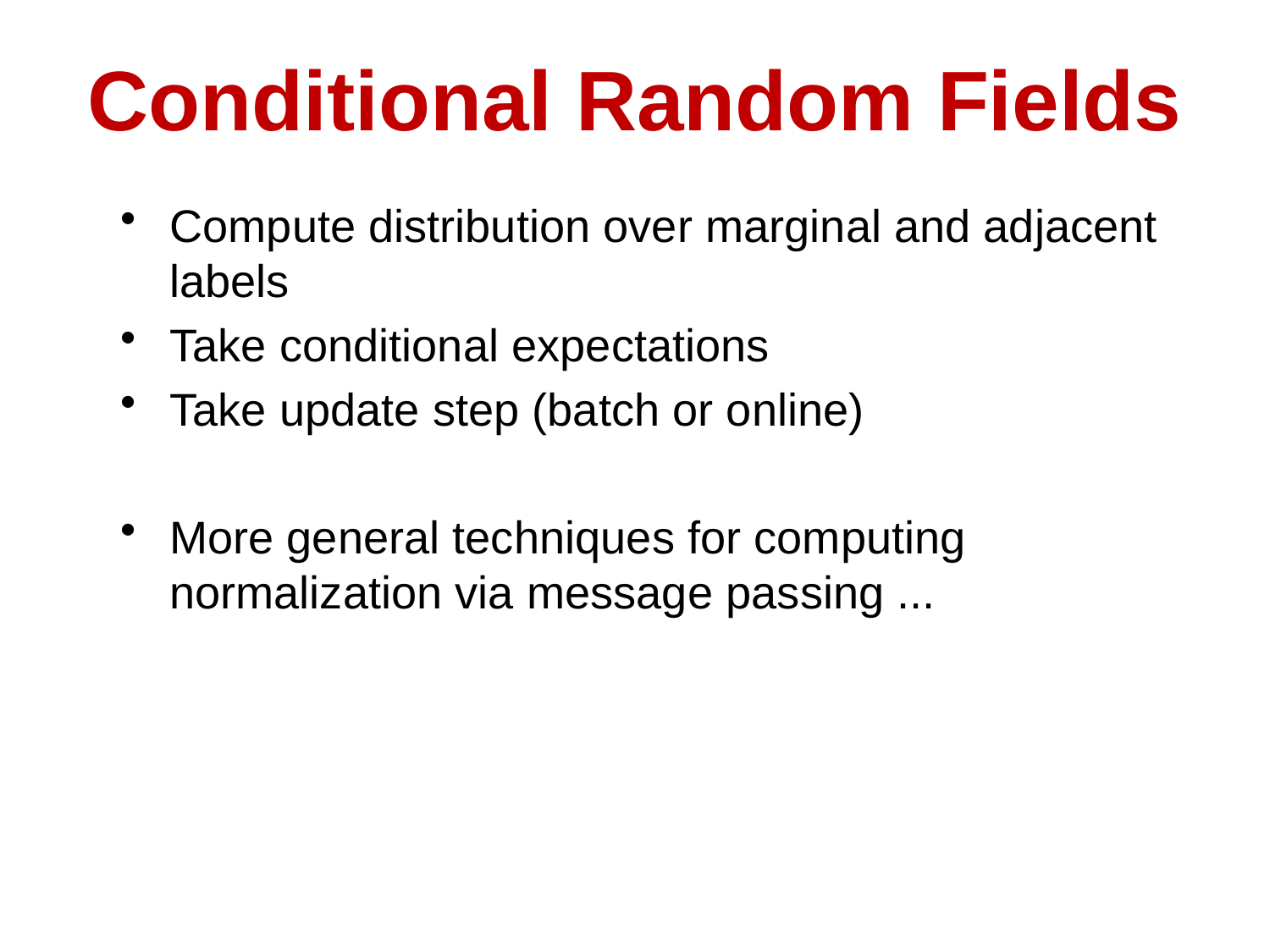

# Conditional Random Fields
Compute distribution over marginal and adjacent labels
Take conditional expectations
Take update step (batch or online)

More general techniques for computing normalization via message passing ...